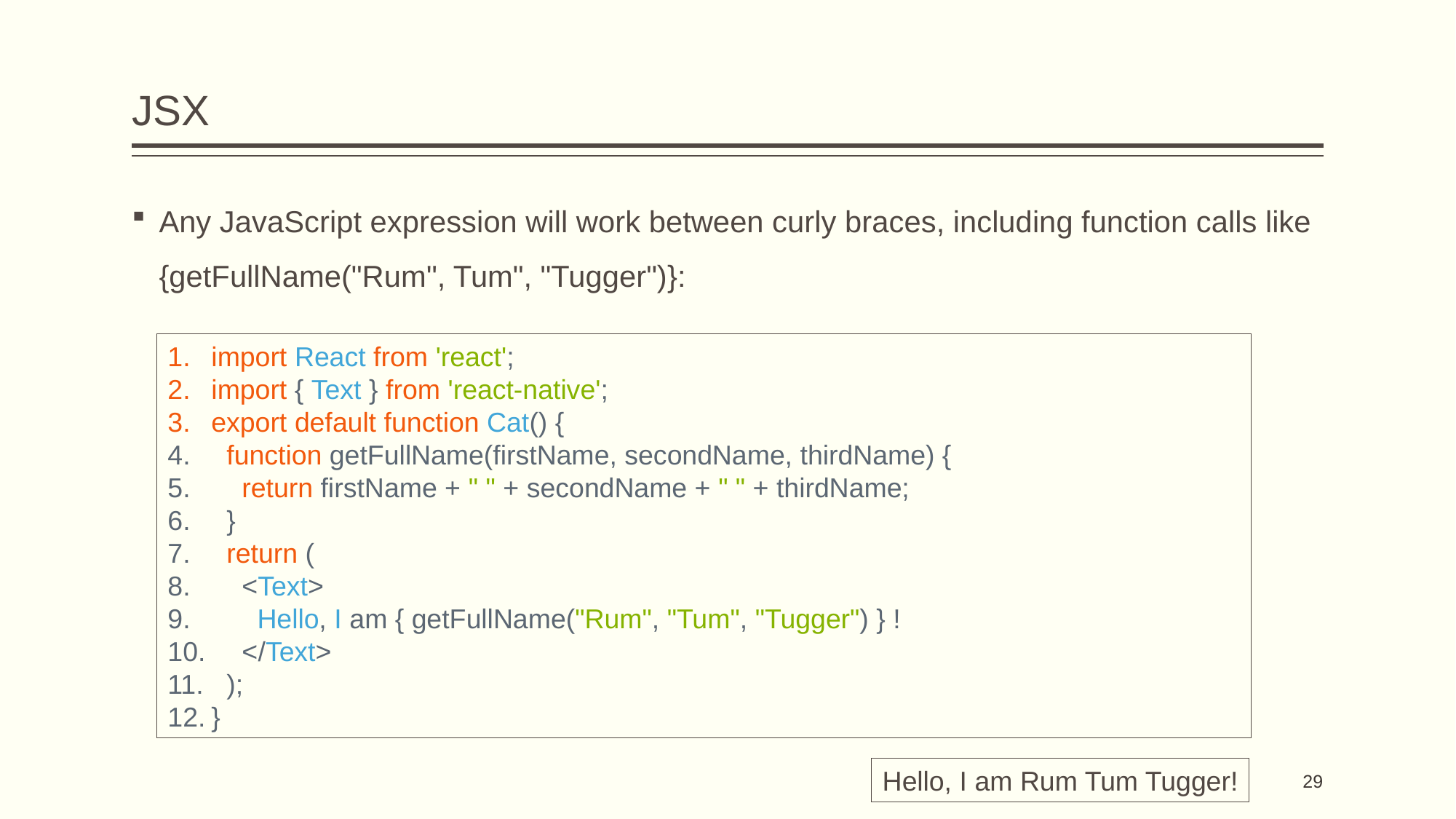

# JSX
Any JavaScript expression will work between curly braces, including function calls like {getFullName("Rum", Tum", "Tugger")}:
import React from 'react';
import { Text } from 'react-native';
export default function Cat() {
  function getFullName(firstName, secondName, thirdName) {
    return firstName + " " + secondName + " " + thirdName;
  }
  return (
    <Text>
      Hello, I am { getFullName("Rum", "Tum", "Tugger") } !
    </Text>
  );
}
Hello, I am Rum Tum Tugger!
29